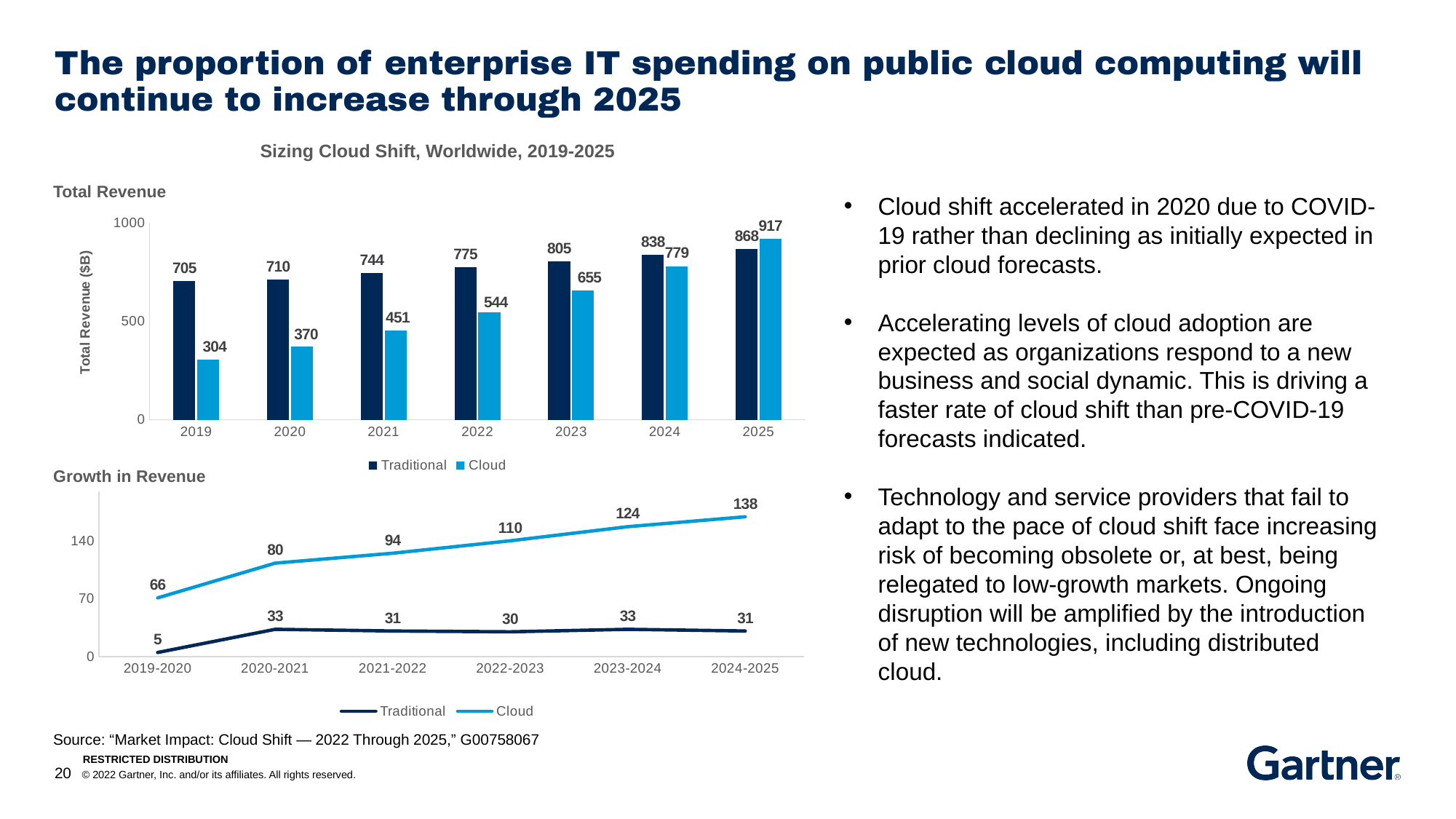

# The proportion of enterprise IT spending on public cloud computing will continue to increase through 2025
Sizing Cloud Shift, Worldwide, 2019-2025
Total Revenue
Cloud shift accelerated in 2020 due to COVID-19 rather than declining as initially expected in prior cloud forecasts.

Accelerating levels of cloud adoption are expected as organizations respond to a new business and social dynamic. This is driving a faster rate of cloud shift than pre-COVID-19 forecasts indicated.

Technology and service providers that fail to adapt to the pace of cloud shift face increasing risk of becoming obsolete or, at best, being relegated to low-growth markets. Ongoing disruption will be amplified by the introduction of new technologies, including distributed cloud.

### Chart

| Category | Traditional | Cloud |
|---|---|---|
| 2019 | 705.0 | 304.0 |
| 2020 | 710.0 | 370.0 |
| 2021 | 744.0 | 451.0 |
| 2022 | 775.0 | 544.0 |
| 2023 | 805.0 | 655.0 |
| 2024 | 838.0 | 779.0 |
| 2025 | 868.0 | 917.0 |
Growth in Revenue

### Chart

| Category | Traditional | Cloud |
|---|---|---|
| 2019-2020 | 5.0 | 66.0 |
| 2020-2021 | 33.0 | 80.0 |
| 2021-2022 | 31.0 | 94.0 |
| 2022-2023 | 30.0 | 110.0 |
| 2023-2024 | 33.0 | 124.0 |
| 2024-2025 | 31.0 | 138.0 |
Source: “Market Impact: Cloud Shift — 2022 Through 2025,” G00758067